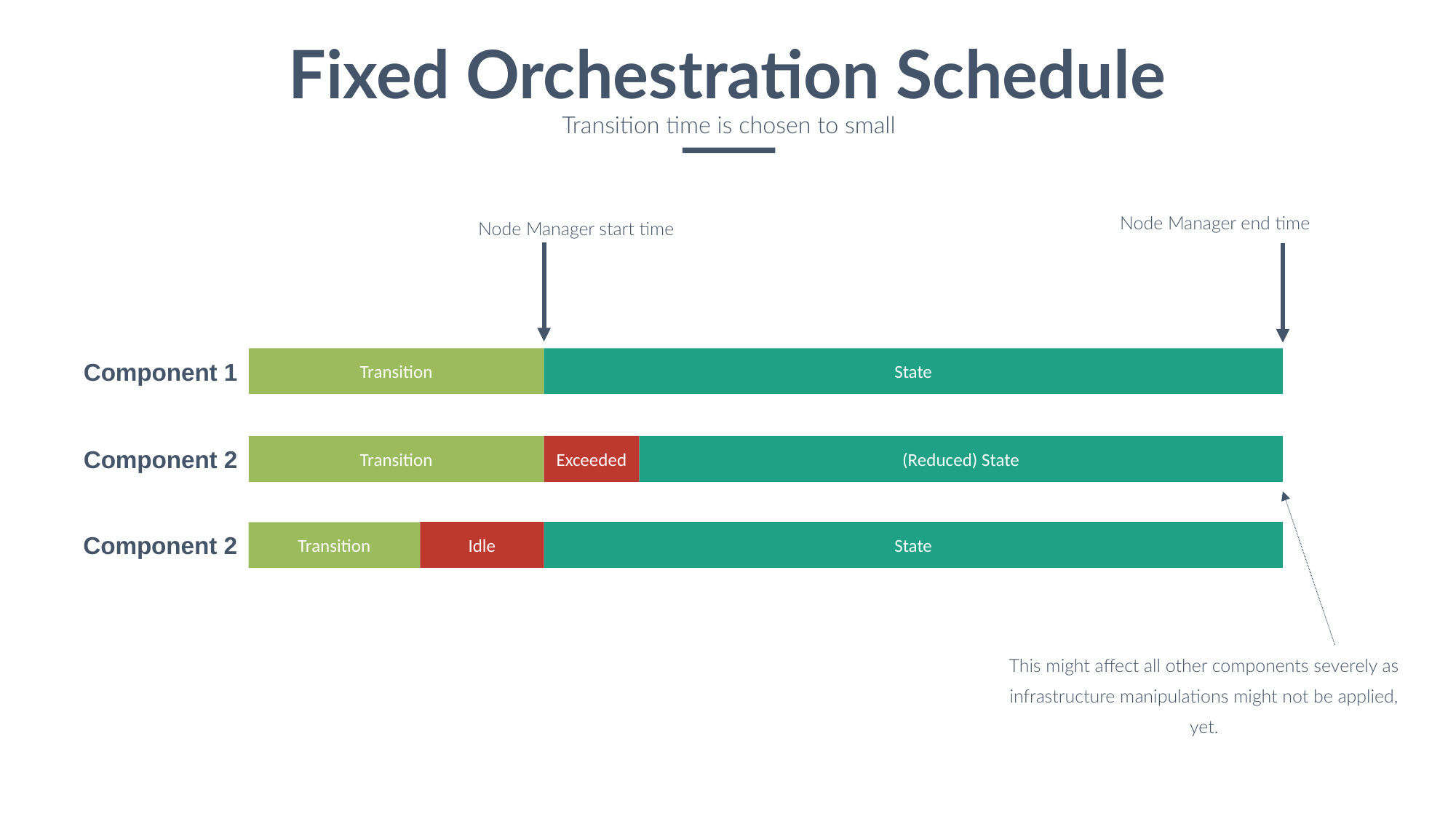

Fixed Orchestration Schedule
Transition time is chosen to small

Node Manager end time
Node Manager start time
Transition
State
Component 1
Exceeded
(Reduced) State
Transition
Component 2
Idle
State
Transition
Component 2
This might affect all other components severely as infrastructure manipulations might not be applied, yet.